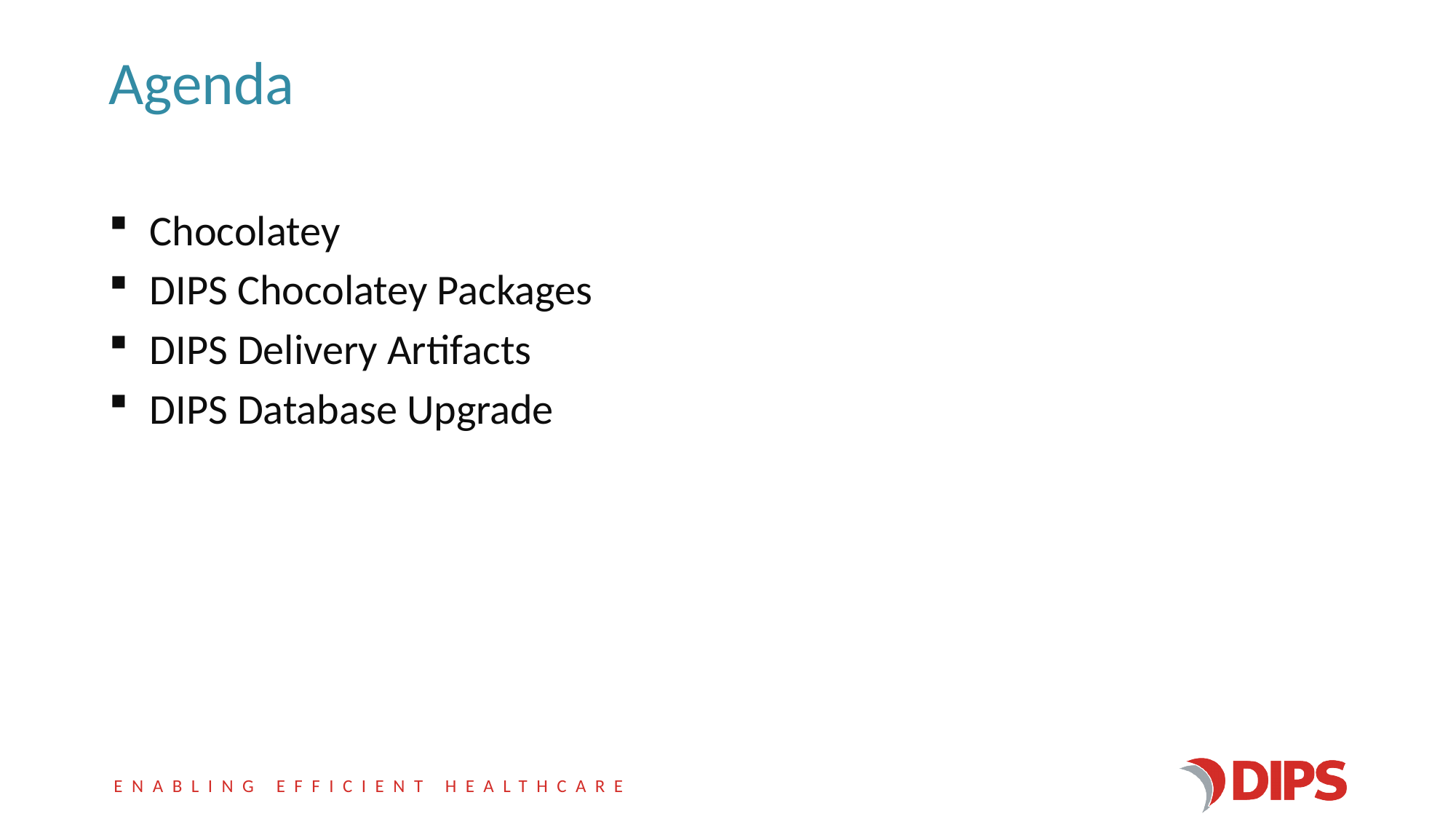

# Agenda
Chocolatey
DIPS Chocolatey Packages
DIPS Delivery Artifacts
DIPS Database Upgrade